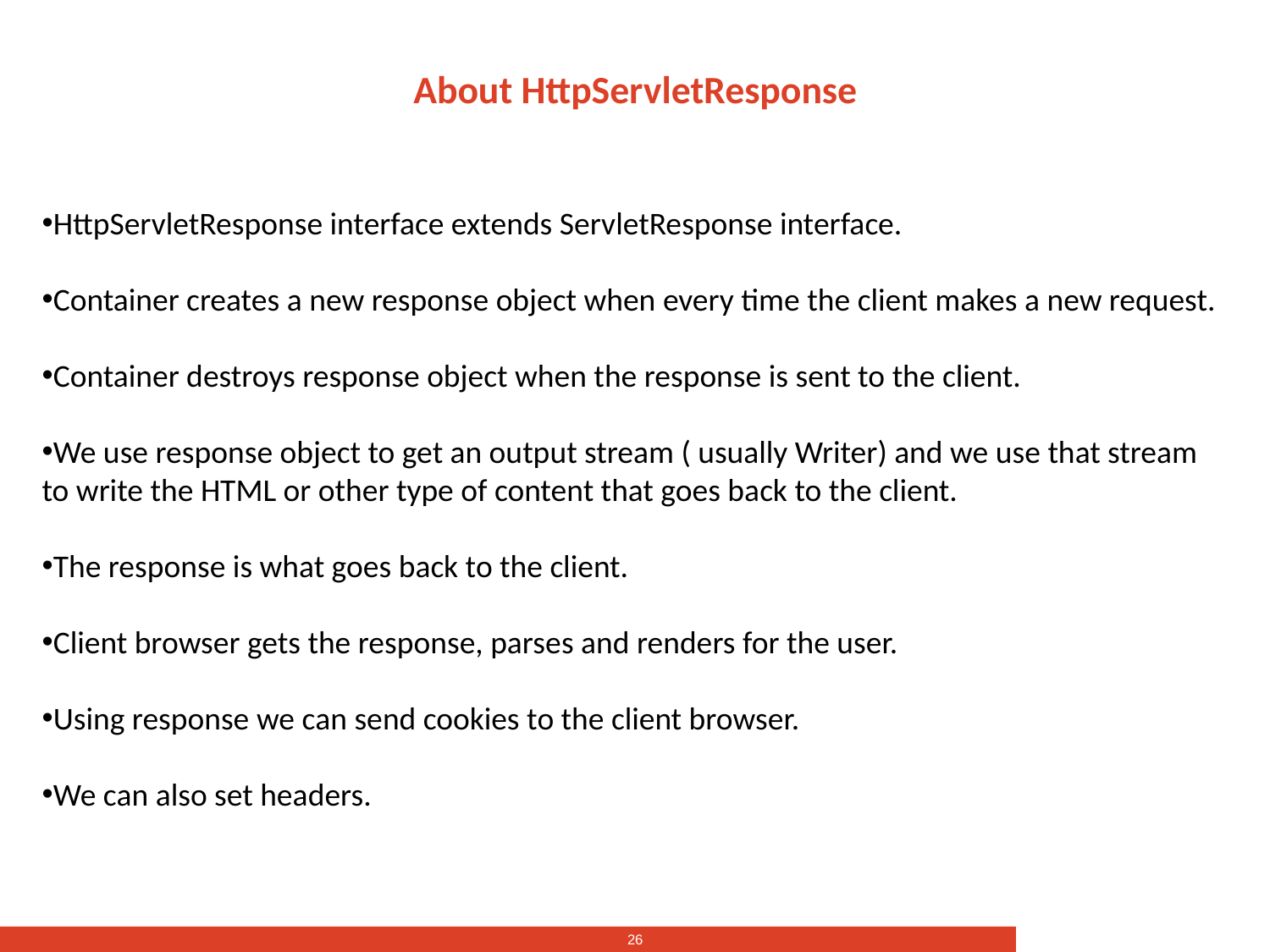

# About HttpServletResponse
HttpServletResponse interface extends ServletResponse interface.

Container creates a new response object when every time the client makes a new request.

Container destroys response object when the response is sent to the client.

We use response object to get an output stream ( usually Writer) and we use that stream to write the HTML or other type of content that goes back to the client.

The response is what goes back to the client.

Client browser gets the response, parses and renders for the user.

Using response we can send cookies to the client browser.

We can also set headers.